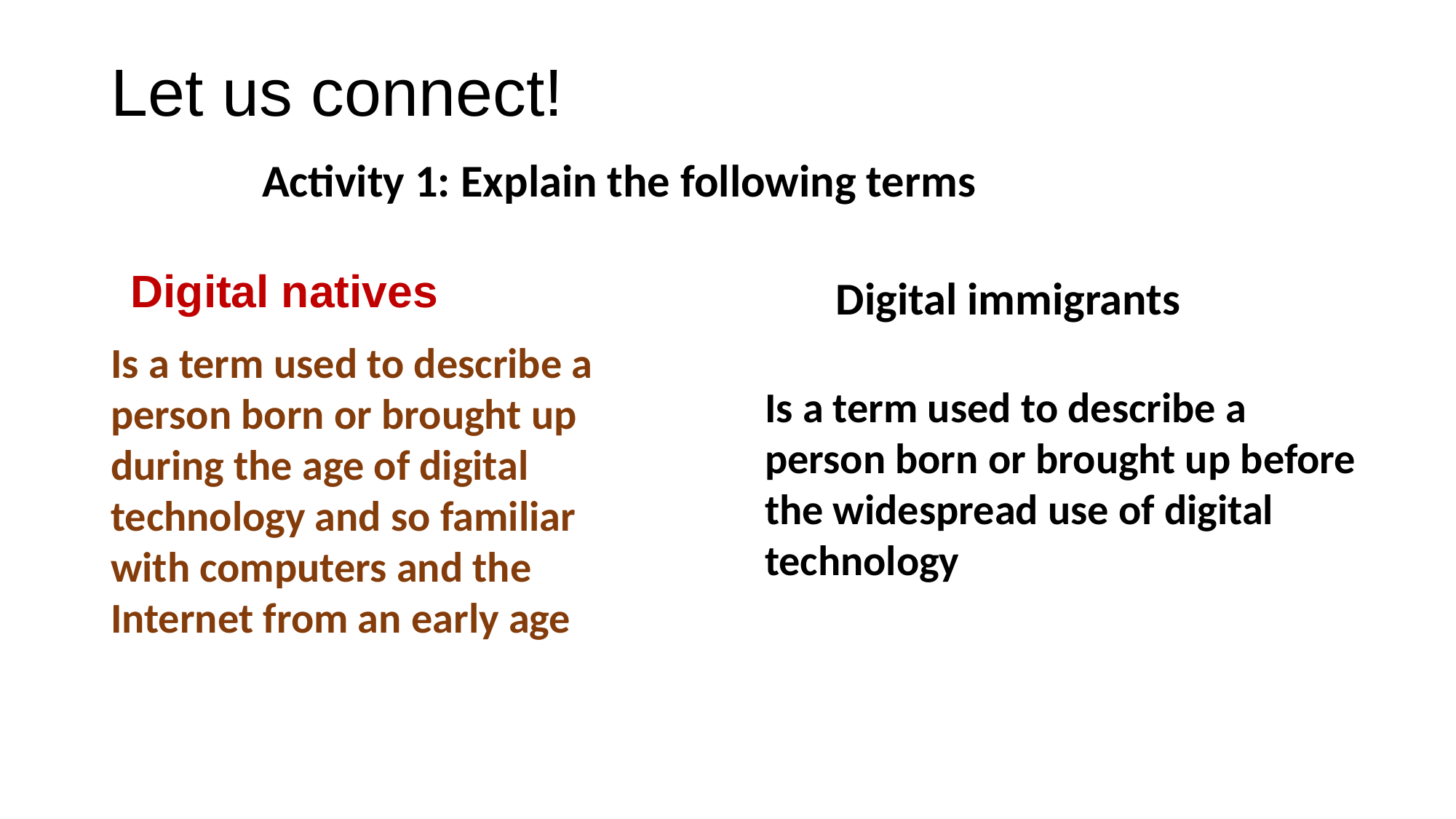

# Let us connect!
Activity 1: Explain the following terms
Digital natives
Digital immigrants
Is a term used to describe a person born or brought up during the age of digital technology and so familiar with computers and the Internet from an early age
Is a term used to describe a person born or brought up before the widespread use of digital technology